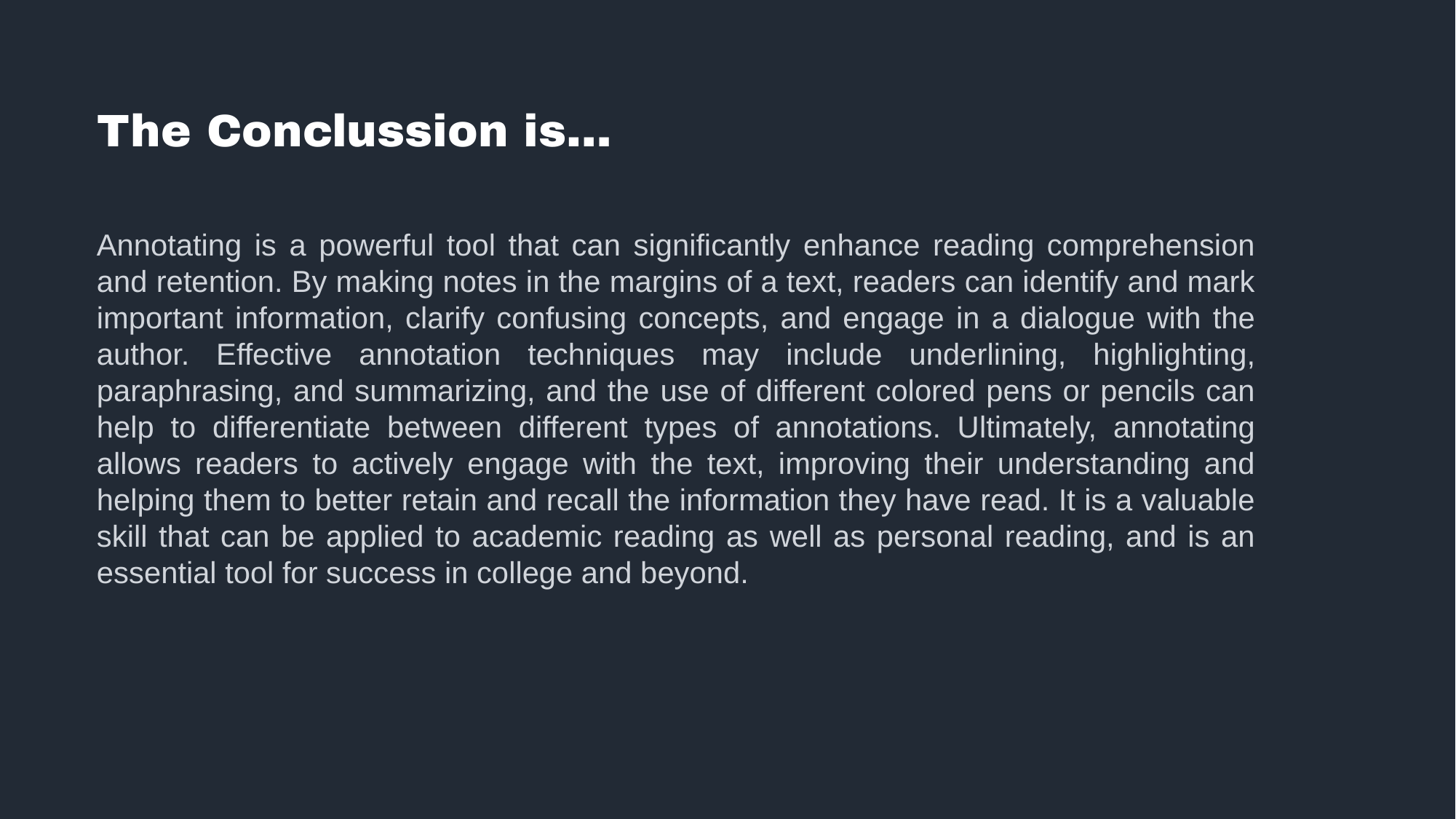

The Conclussion is…
Annotating is a powerful tool that can significantly enhance reading comprehension and retention. By making notes in the margins of a text, readers can identify and mark important information, clarify confusing concepts, and engage in a dialogue with the author. Effective annotation techniques may include underlining, highlighting, paraphrasing, and summarizing, and the use of different colored pens or pencils can help to differentiate between different types of annotations. Ultimately, annotating allows readers to actively engage with the text, improving their understanding and helping them to better retain and recall the information they have read. It is a valuable skill that can be applied to academic reading as well as personal reading, and is an essential tool for success in college and beyond.